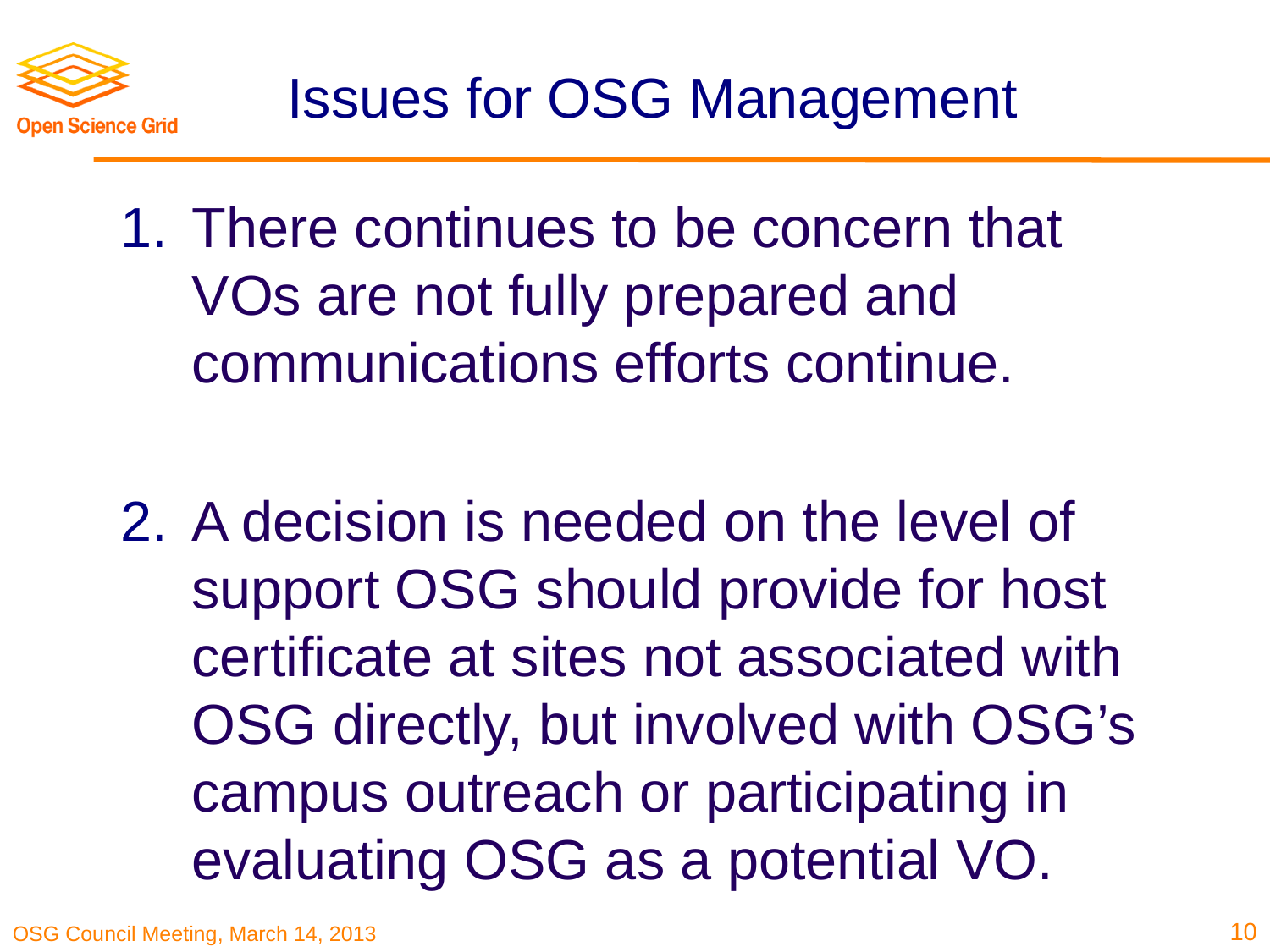

# Issues for OSG Management
There continues to be concern that VOs are not fully prepared and communications efforts continue.

A decision is needed on the level of support OSG should provide for host certificate at sites not associated with OSG directly, but involved with OSG’s campus outreach or participating in evaluating OSG as a potential VO.
10